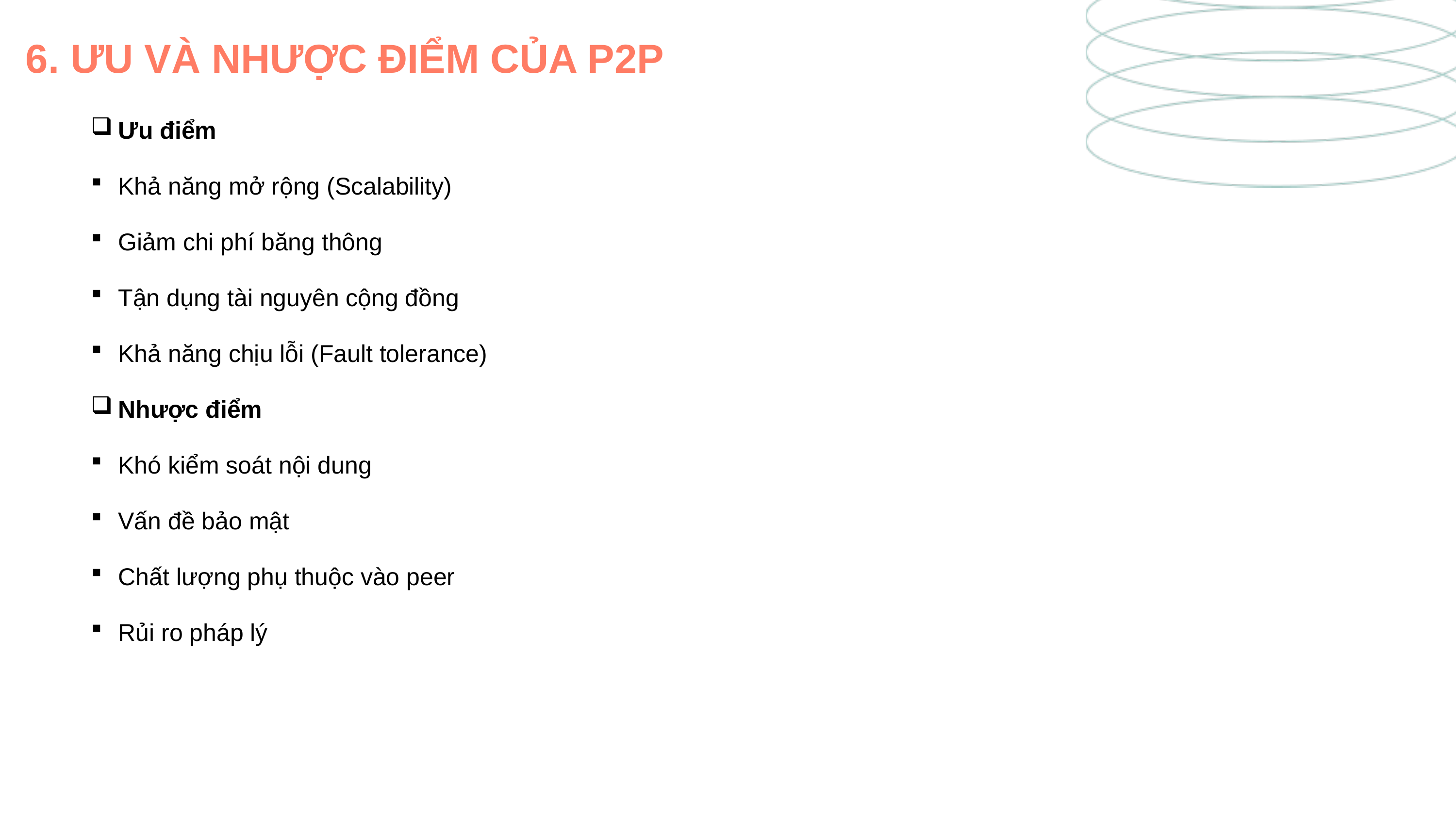

6. ƯU VÀ NHƯỢC ĐIỂM CỦA P2P
Ưu điểm
Khả năng mở rộng (Scalability)
Giảm chi phí băng thông
Tận dụng tài nguyên cộng đồng
Khả năng chịu lỗi (Fault tolerance)
Nhược điểm
Khó kiểm soát nội dung
Vấn đề bảo mật
Chất lượng phụ thuộc vào peer
Rủi ro pháp lý